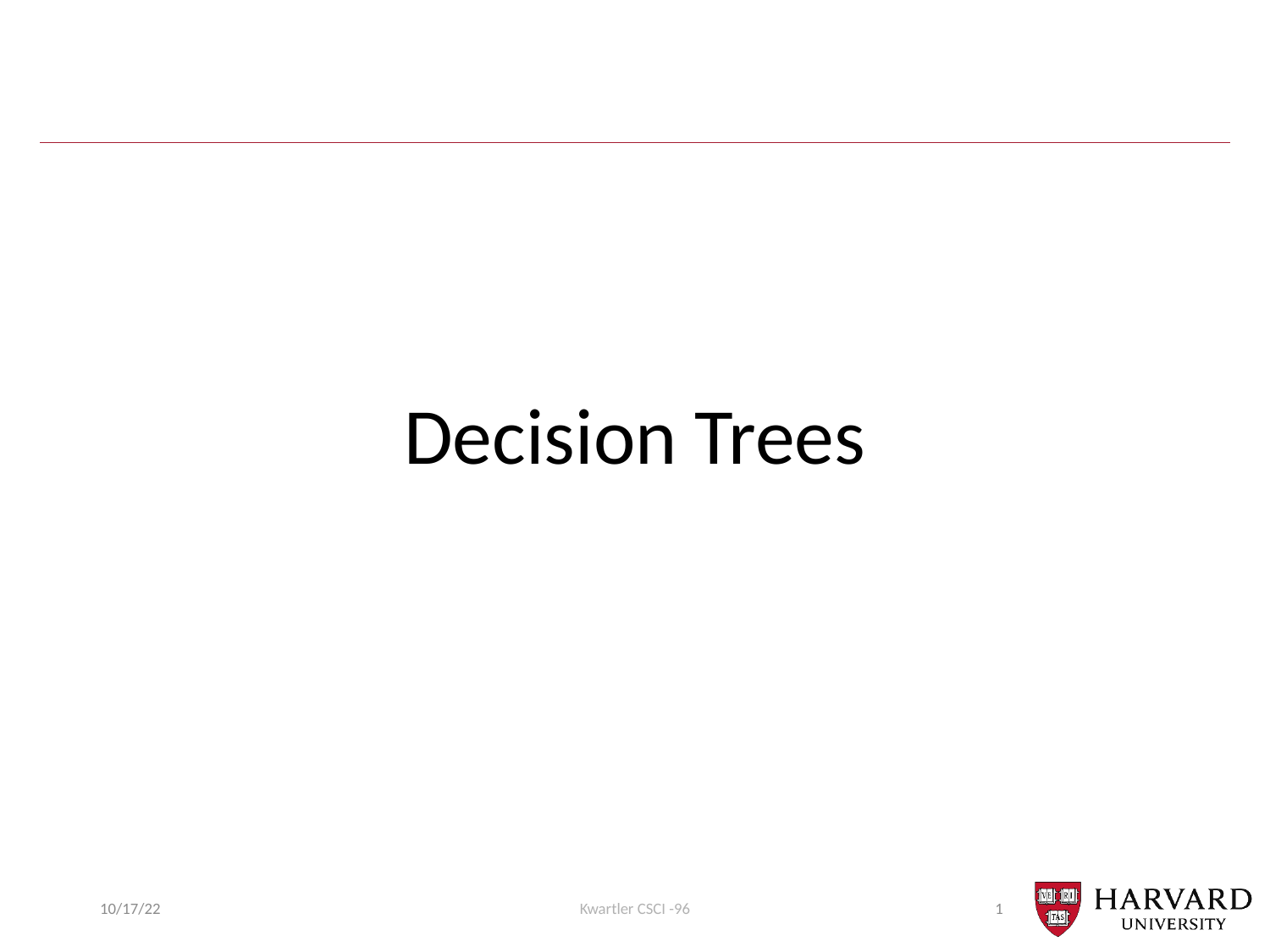

# Decision Trees

10/17/22
Kwartler CSCI -96
1